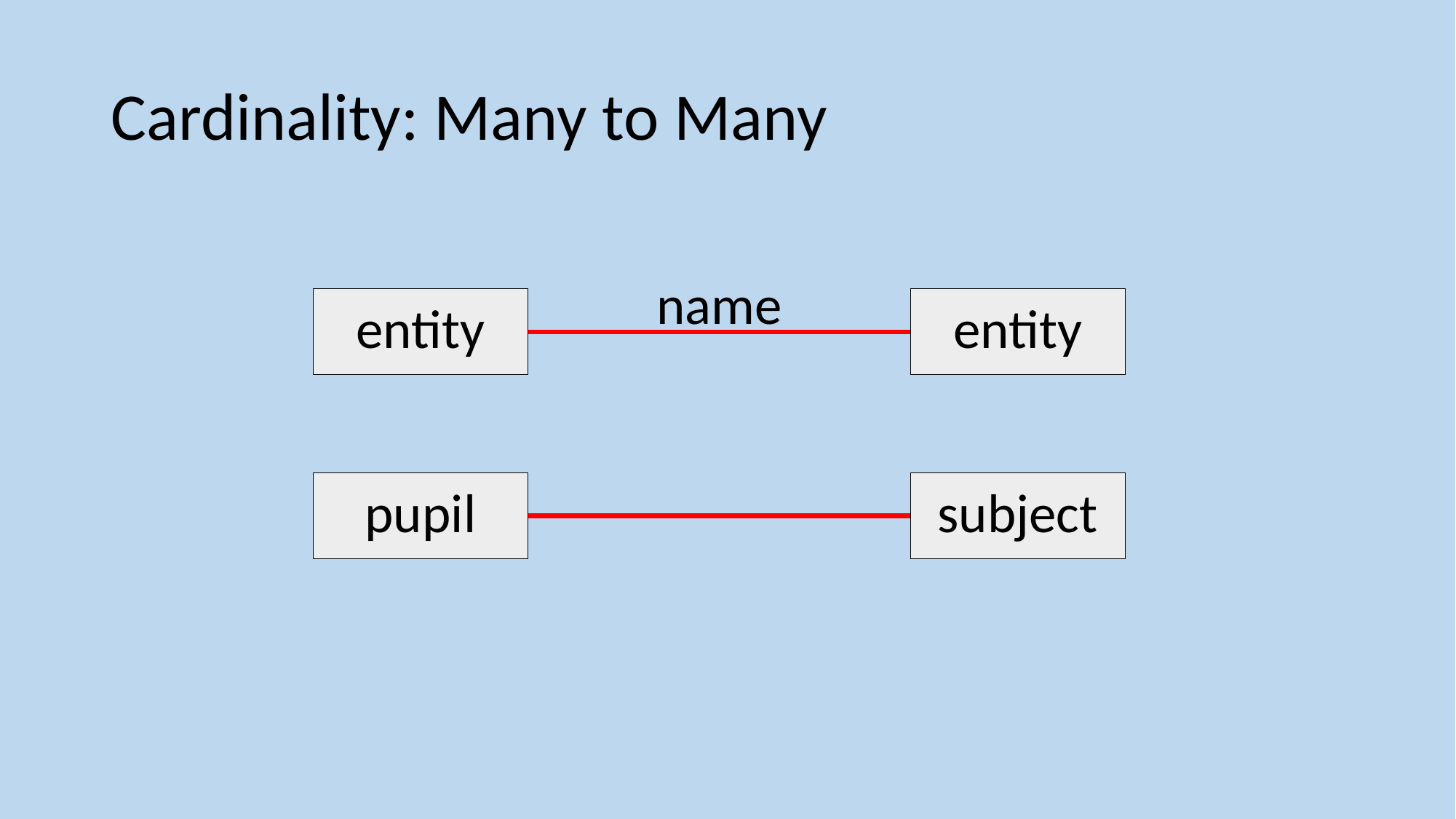

# Cardinality: Many to Many
name
entity
entity
pupil
subject